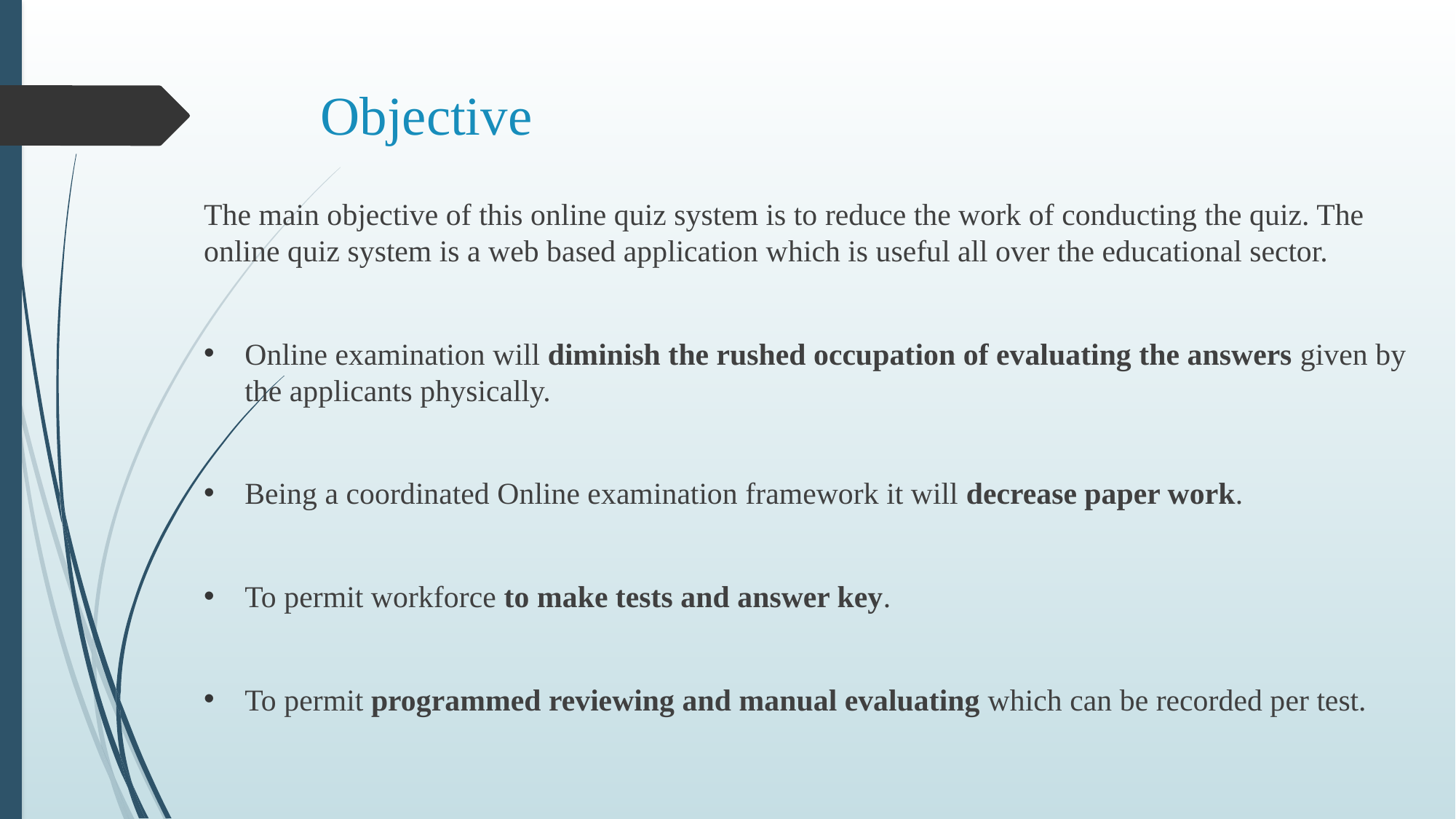

# Objective
The main objective of this online quiz system is to reduce the work of conducting the quiz. The online quiz system is a web based application which is useful all over the educational sector.

Online examination will diminish the rushed occupation of evaluating the answers given by the applicants physically.

Being a coordinated Online examination framework it will decrease paper work.

To permit workforce to make tests and answer key.

To permit programmed reviewing and manual evaluating which can be recorded per test.